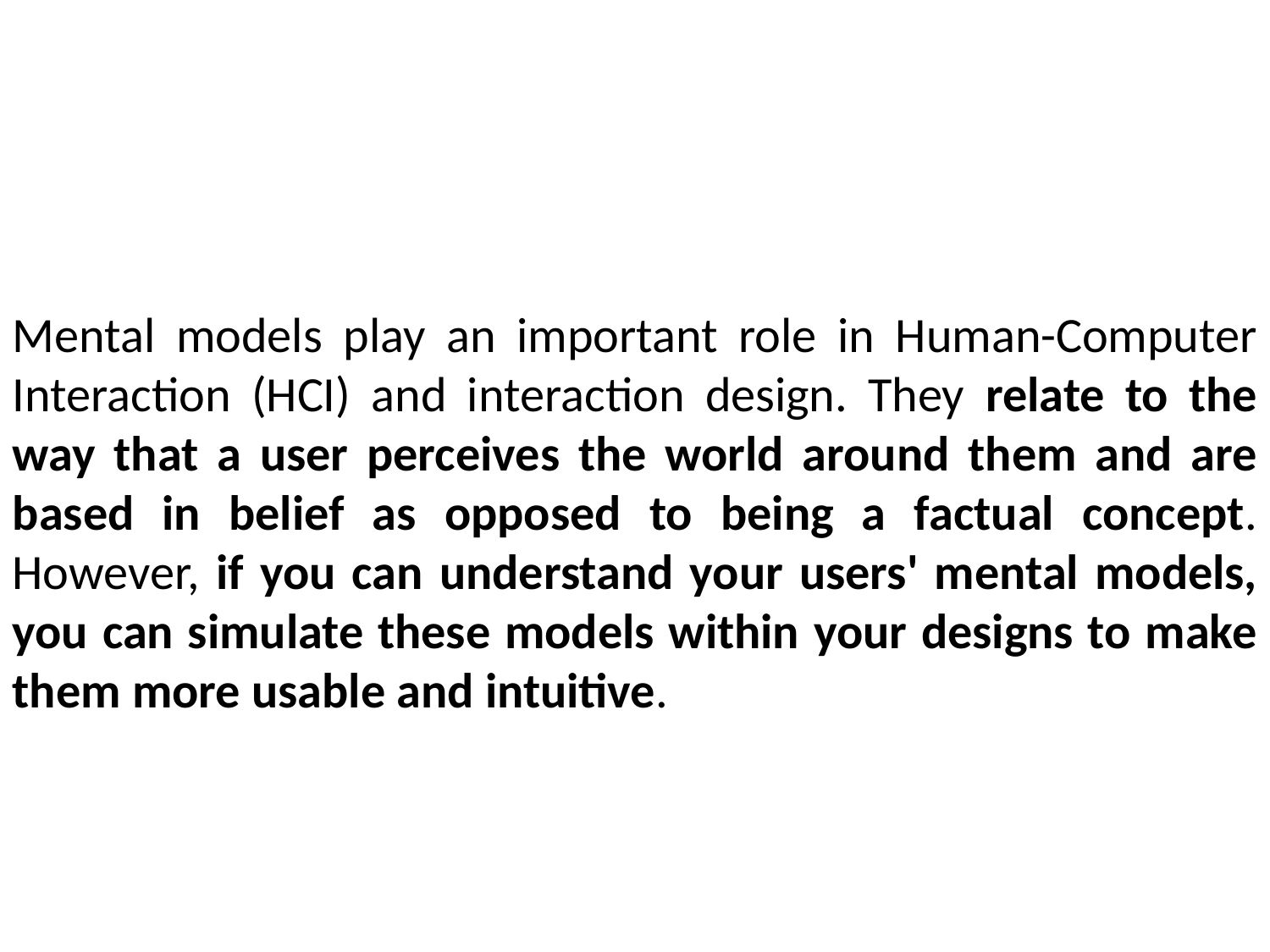

Mental models play an important role in Human-Computer Interaction (HCI) and interaction design. They relate to the way that a user perceives the world around them and are based in belief as opposed to being a factual concept. However, if you can understand your users' mental models, you can simulate these models within your designs to make them more usable and intuitive.